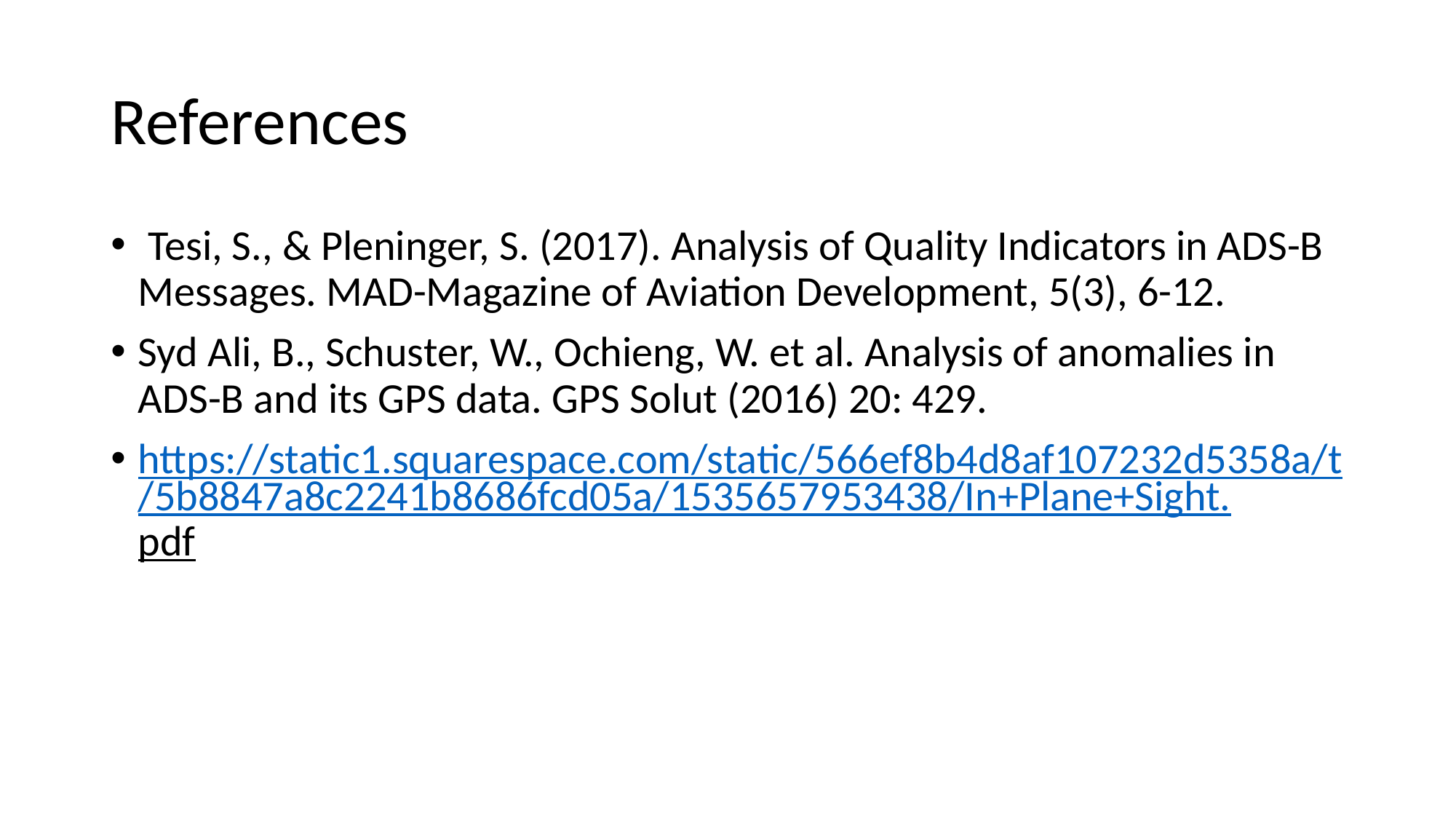

# References
 Tesi, S., & Pleninger, S. (2017). Analysis of Quality Indicators in ADS-B Messages. MAD-Magazine of Aviation Development, 5(3), 6-12.
Syd Ali, B., Schuster, W., Ochieng, W. et al. Analysis of anomalies in ADS-B and its GPS data. GPS Solut (2016) 20: 429.
https://static1.squarespace.com/static/566ef8b4d8af107232d5358a/t/5b8847a8c2241b8686fcd05a/1535657953438/In+Plane+Sight.pdf